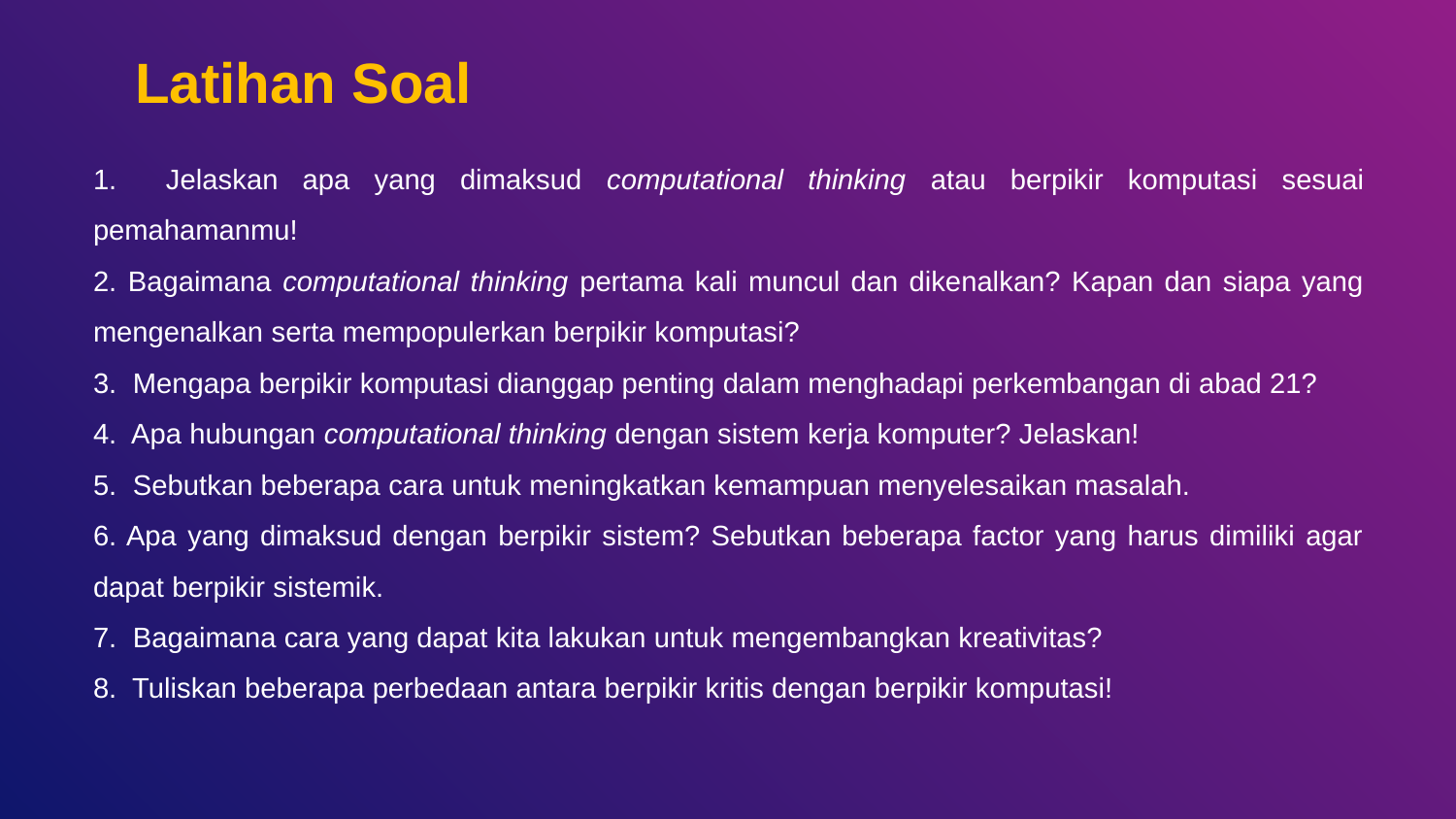

Latihan Soal
1.  Jelaskan apa yang dimaksud computational thinking atau berpikir komputasi sesuai pemahamanmu!
2. Bagaimana computational thinking pertama kali muncul dan dikenalkan? Kapan dan siapa yang mengenalkan serta mempopulerkan berpikir komputasi?
3.  Mengapa berpikir komputasi dianggap penting dalam menghadapi perkembangan di abad 21?
4.  Apa hubungan computational thinking dengan sistem kerja komputer? Jelaskan!
5.  Sebutkan beberapa cara untuk meningkatkan kemampuan menyelesaikan masalah.
6. Apa yang dimaksud dengan berpikir sistem? Sebutkan beberapa factor yang harus dimiliki agar dapat berpikir sistemik.
7.  Bagaimana cara yang dapat kita lakukan untuk mengembangkan kreativitas?
8.  Tuliskan beberapa perbedaan antara berpikir kritis dengan berpikir komputasi!